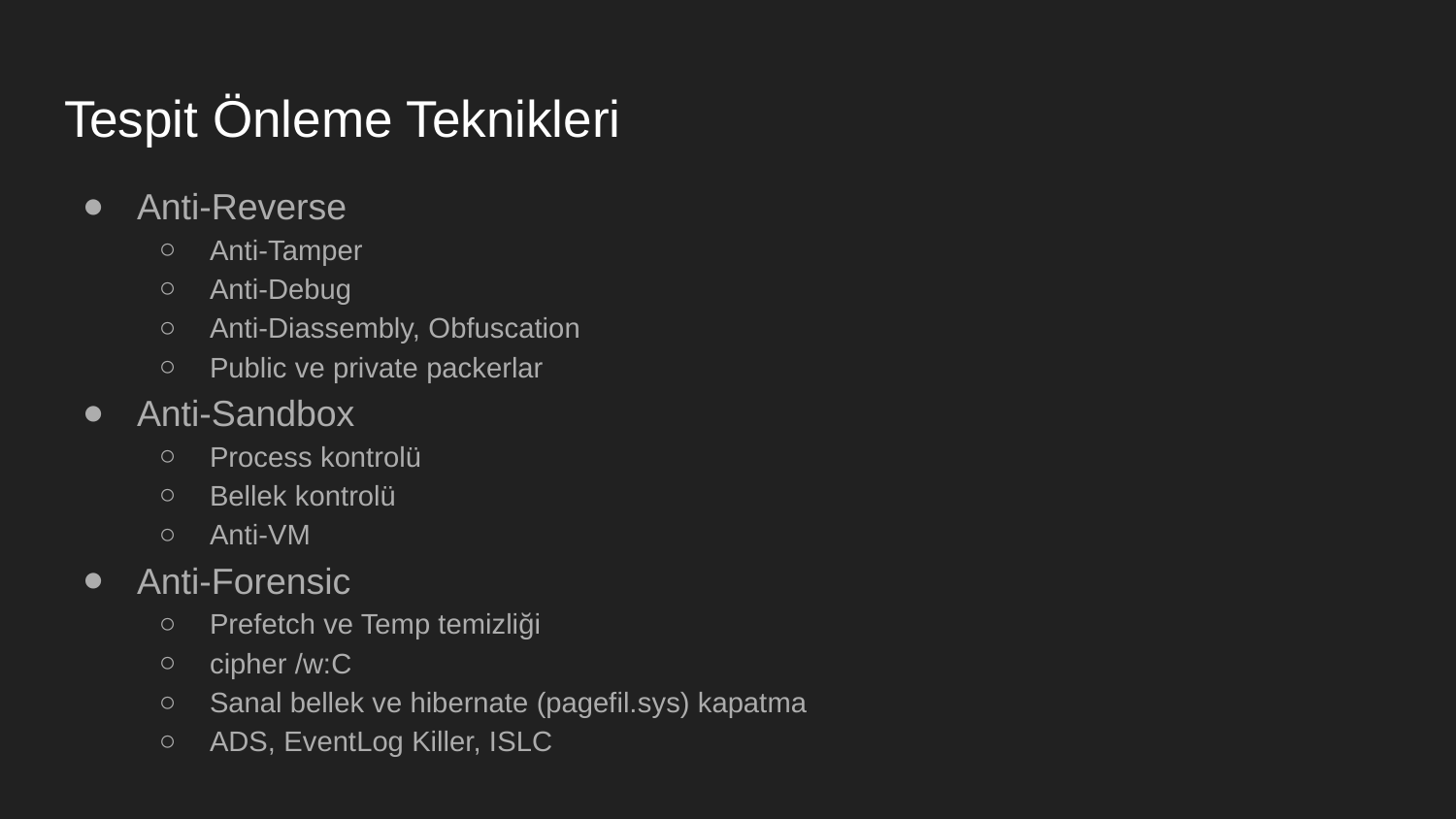

# Tespit Önleme Teknikleri
Anti-Reverse
Anti-Tamper
Anti-Debug
Anti-Diassembly, Obfuscation
Public ve private packerlar
Anti-Sandbox
Process kontrolü
Bellek kontrolü
Anti-VM
Anti-Forensic
Prefetch ve Temp temizliği
cipher /w:C
Sanal bellek ve hibernate (pagefil.sys) kapatma
ADS, EventLog Killer, ISLC